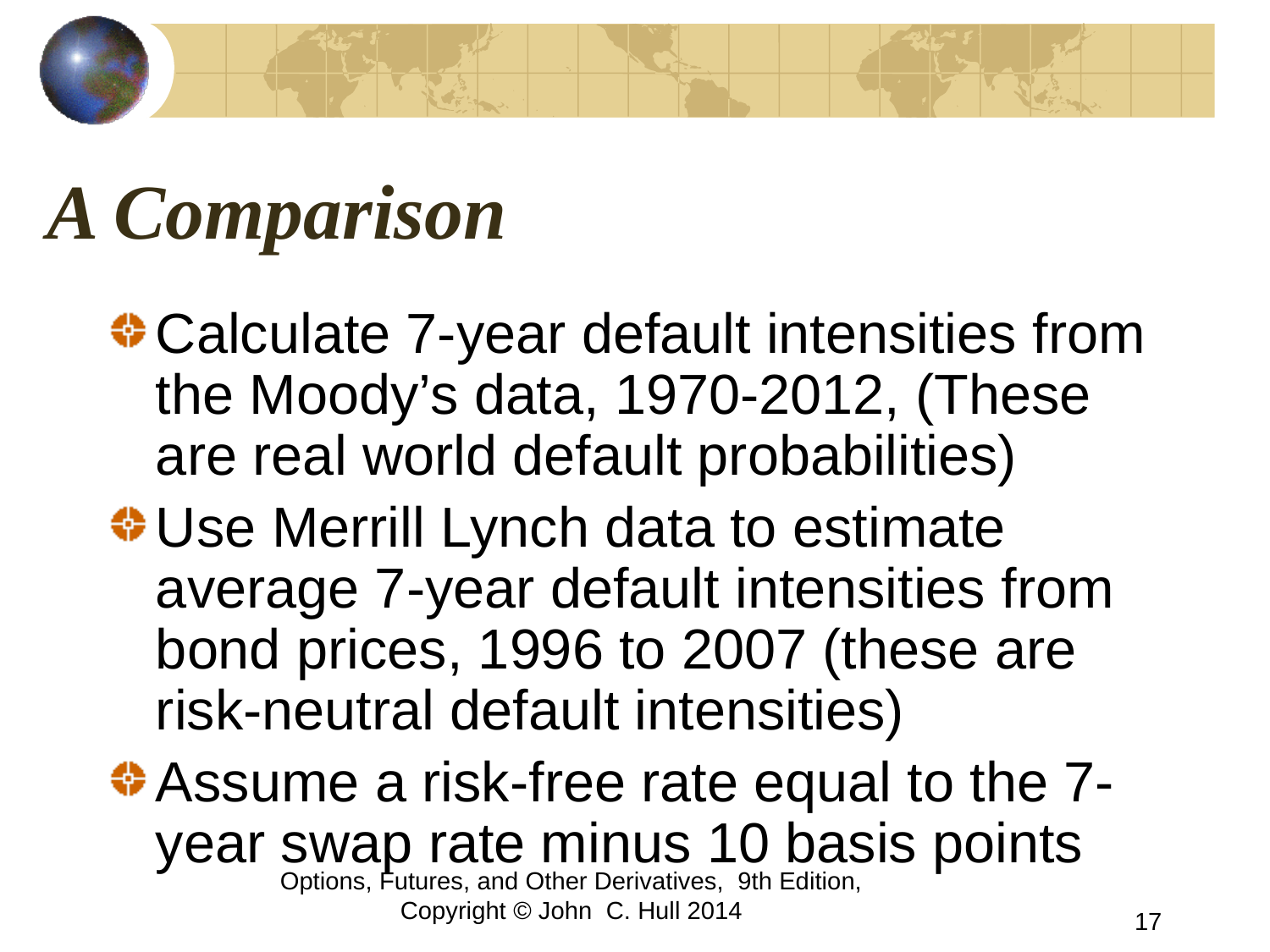

# A Comparison
Calculate 7-year default intensities from the Moody’s data, 1970-2012, (These are real world default probabilities)
Use Merrill Lynch data to estimate average 7-year default intensities from bond prices, 1996 to 2007 (these are risk-neutral default intensities)
Assume a risk-free rate equal to the 7-year swap rate minus 10 basis points

Options, Futures, and Other Derivatives,  9th Edition, Copyright © John  C. Hull 2014
17